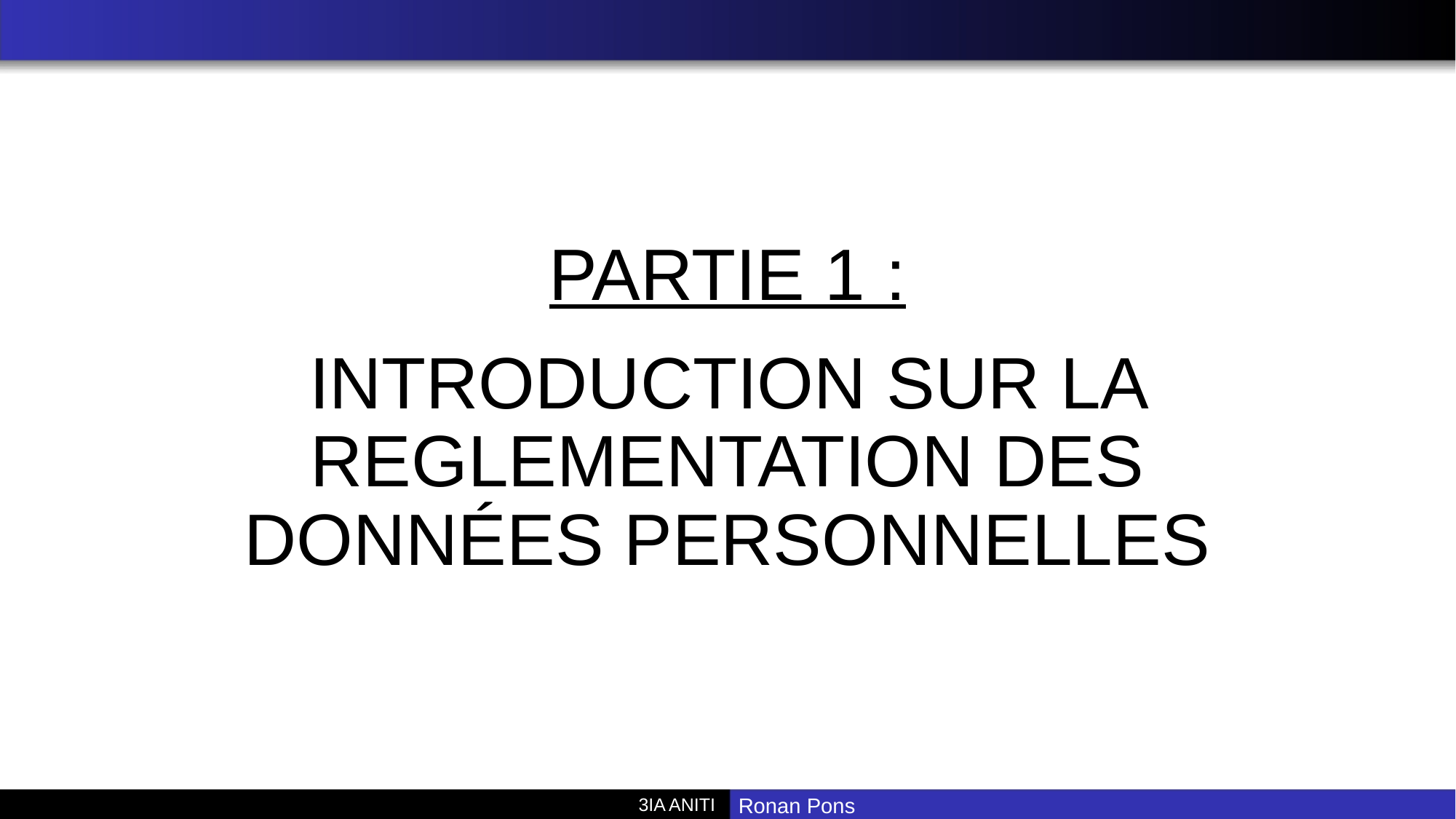

PARTIE 1 :
INTRODUCTION SUR LA REGLEMENTATION DES DONNÉES PERSONNELLES